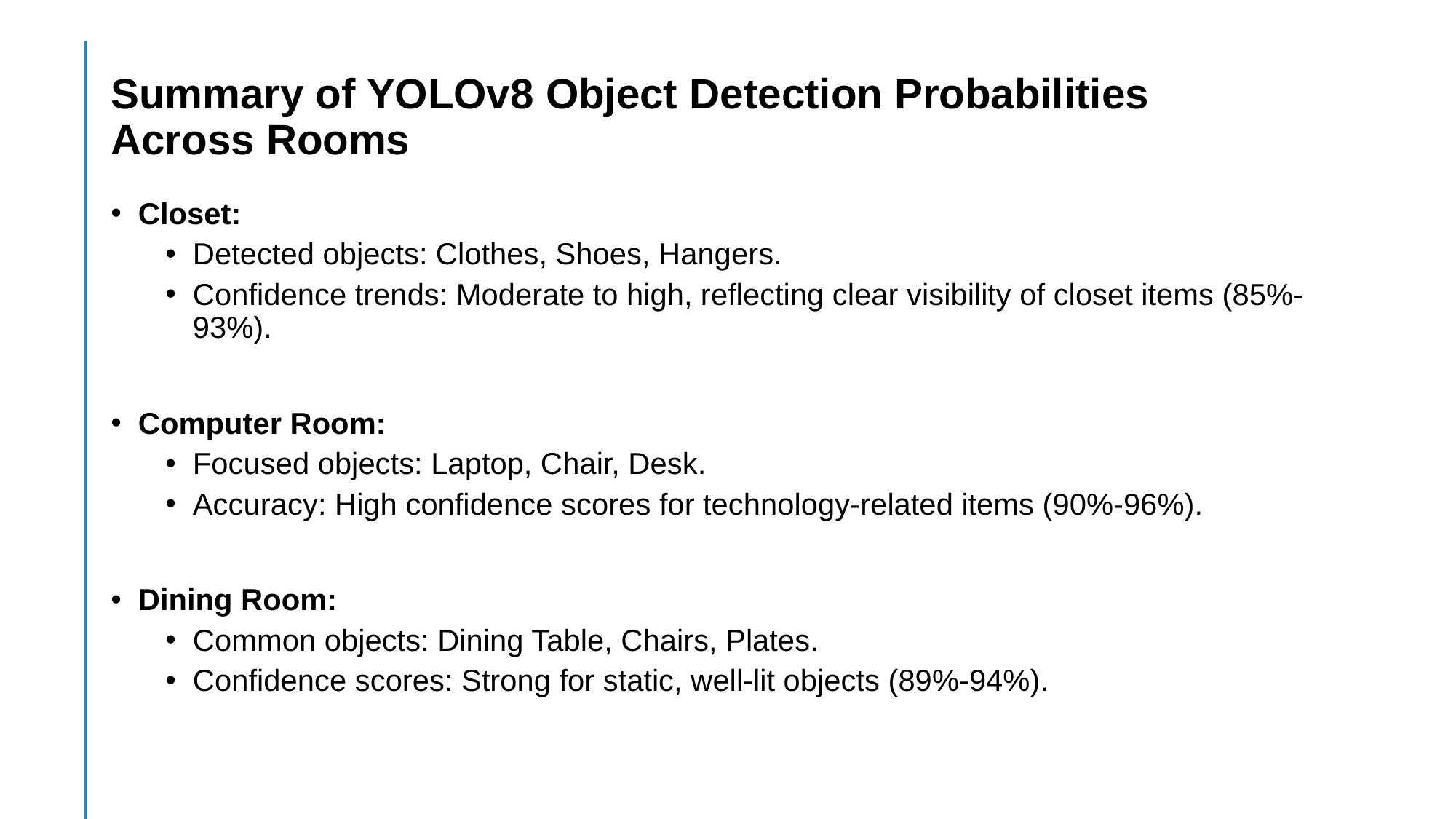

# Summary of YOLOv8 Object Detection Probabilities Across Rooms
Closet:
Detected objects: Clothes, Shoes, Hangers.
Confidence trends: Moderate to high, reflecting clear visibility of closet items (85%-93%).

Computer Room:
Focused objects: Laptop, Chair, Desk.
Accuracy: High confidence scores for technology-related items (90%-96%).

Dining Room:
Common objects: Dining Table, Chairs, Plates.
Confidence scores: Strong for static, well-lit objects (89%-94%).